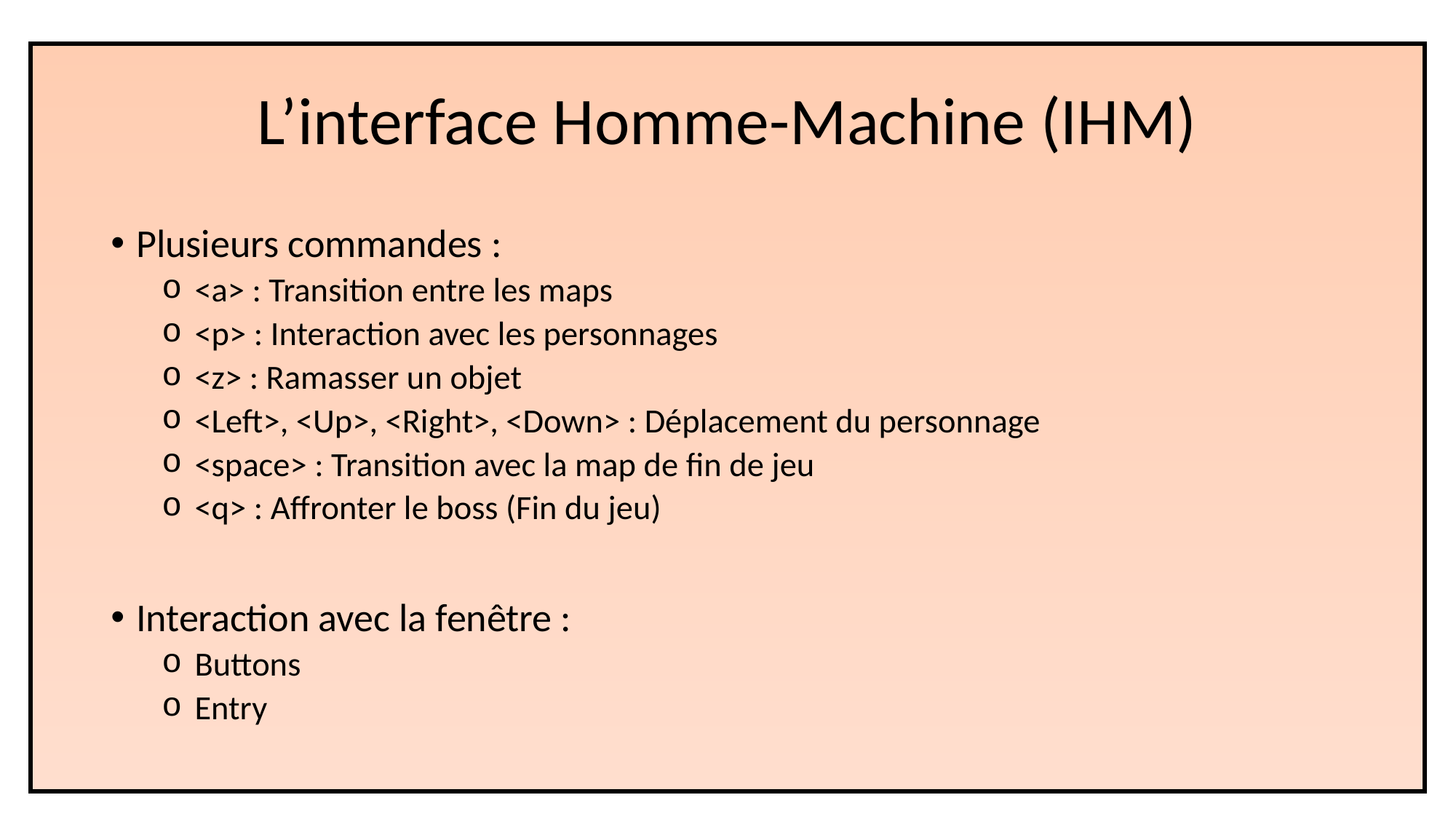

# L’interface Homme-Machine (IHM)
Plusieurs commandes :
 <a> : Transition entre les maps
 <p> : Interaction avec les personnages
 <z> : Ramasser un objet
 <Left>, <Up>, <Right>, <Down> : Déplacement du personnage
 <space> : Transition avec la map de fin de jeu
 <q> : Affronter le boss (Fin du jeu)

Interaction avec la fenêtre :
 Buttons
 Entry